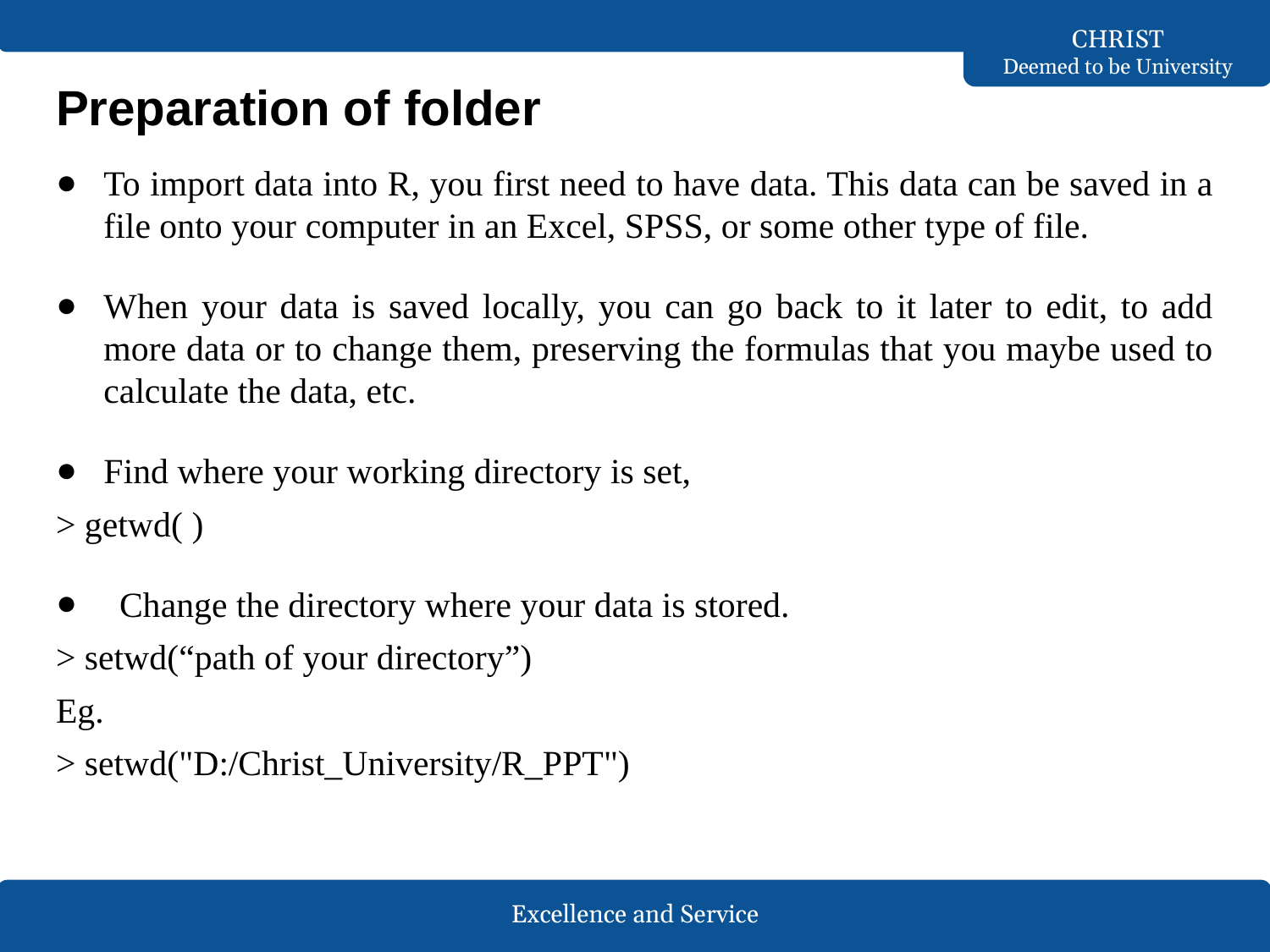

# Preparation of folder
To import data into R, you first need to have data. This data can be saved in a file onto your computer in an Excel, SPSS, or some other type of file.

When your data is saved locally, you can go back to it later to edit, to add more data or to change them, preserving the formulas that you maybe used to calculate the data, etc.

Find where your working directory is set,
> getwd( )

Change the directory where your data is stored.
> setwd(“path of your directory”)
Eg.
> setwd("D:/Christ_University/R_PPT")